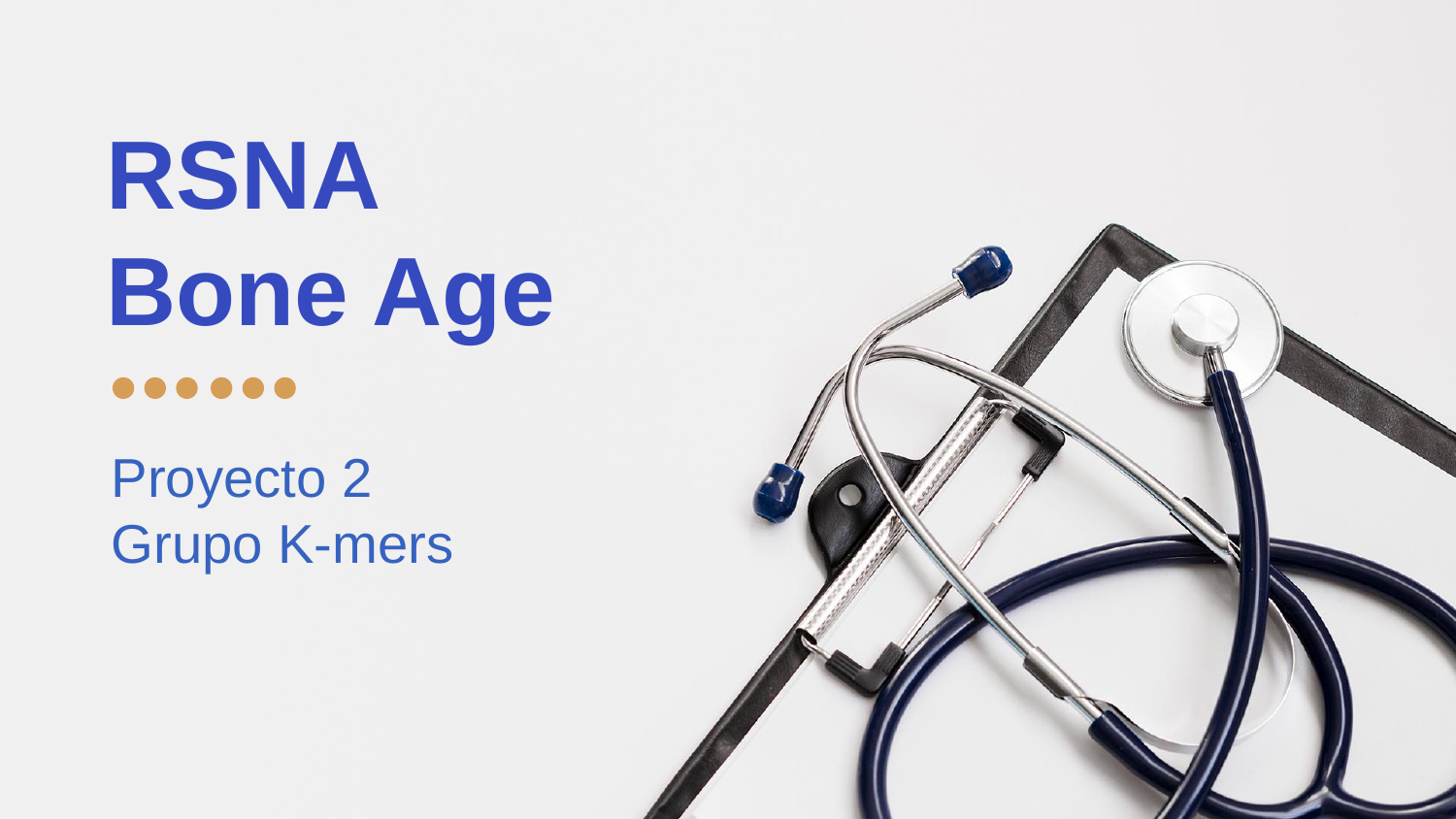

# RSNA
Bone Age

Proyecto 2
Grupo K-mers